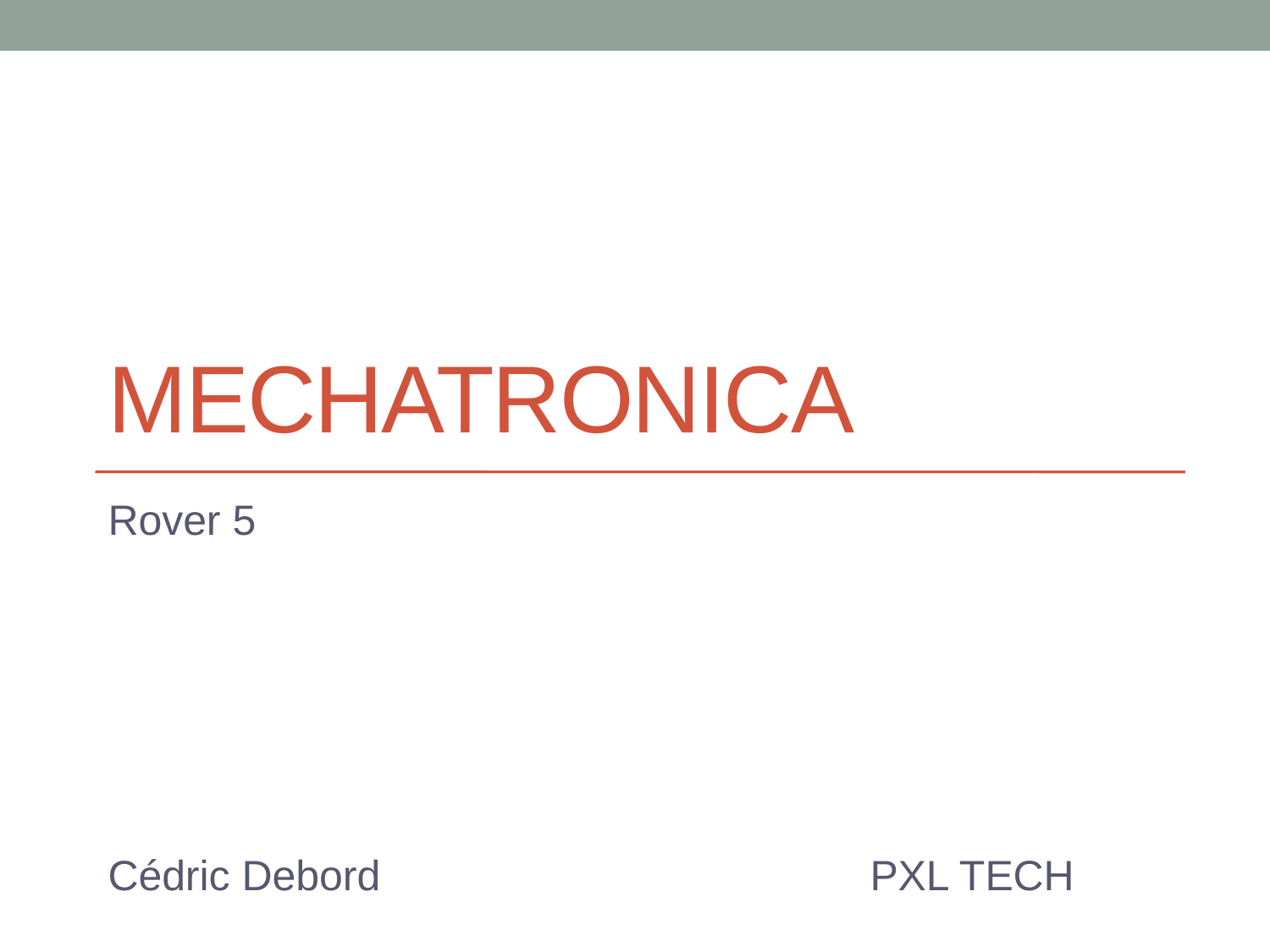

# Mechatronica
Rover 5

Cédric Debord 				PXL TECH